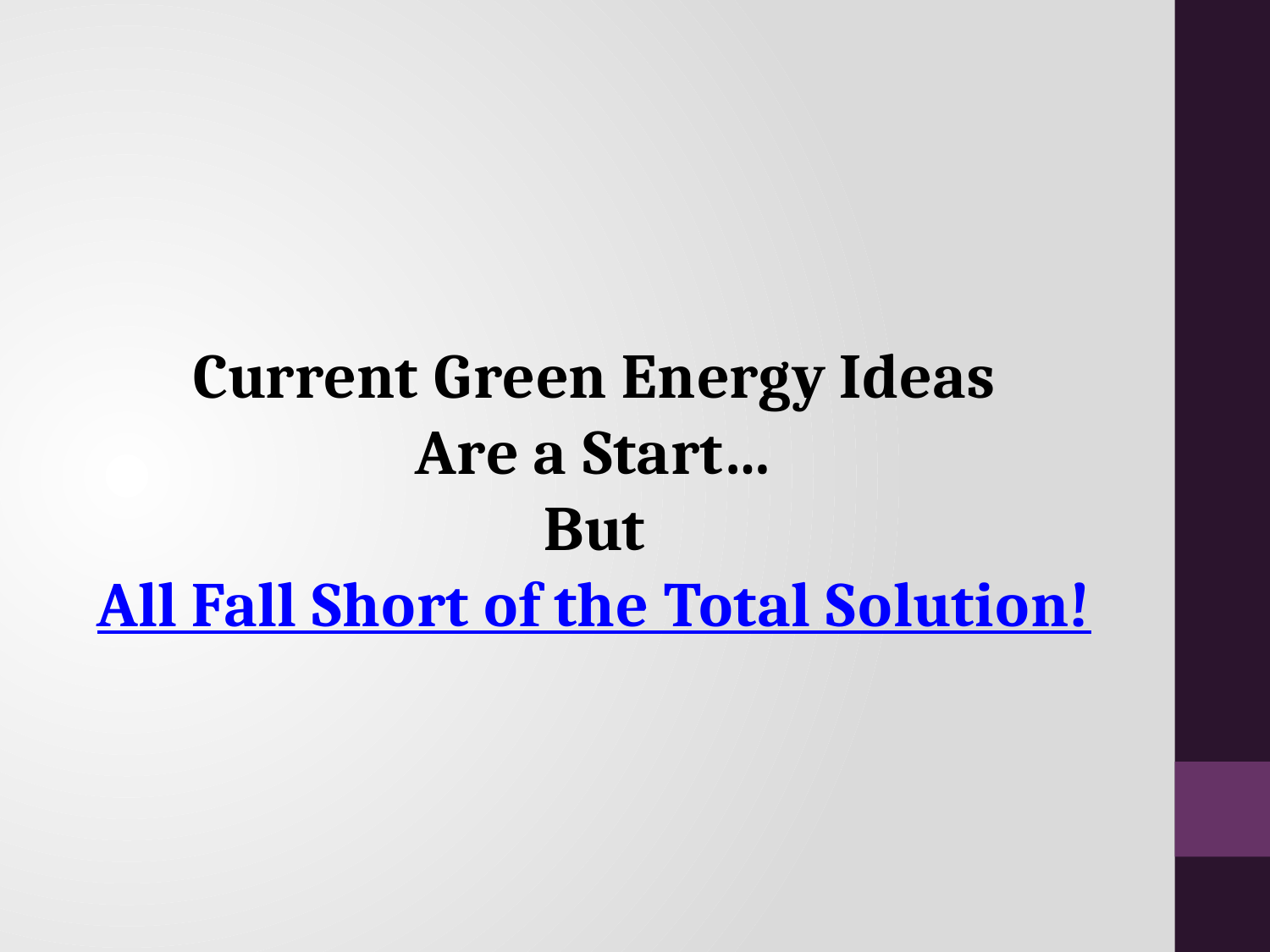

Current Green Energy Ideas
Are a Start…
But
All Fall Short of the Total Solution!